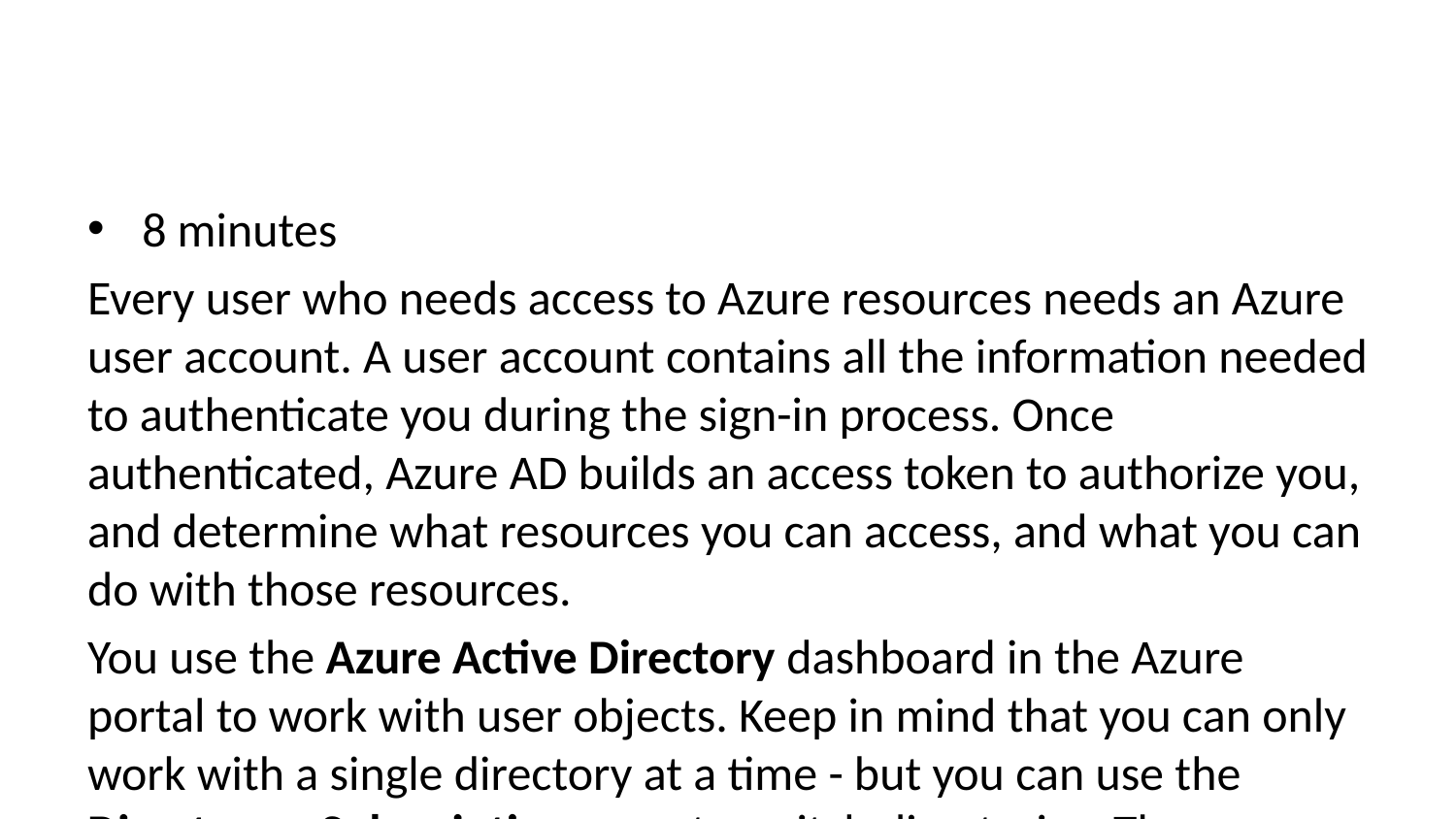

8 minutes
Every user who needs access to Azure resources needs an Azure user account. A user account contains all the information needed to authenticate you during the sign-in process. Once authenticated, Azure AD builds an access token to authorize you, and determine what resources you can access, and what you can do with those resources.
You use the Azure Active Directory dashboard in the Azure portal to work with user objects. Keep in mind that you can only work with a single directory at a time - but you can use the Directory + Subscription pane to switch directories. The dashboard also has a Switch directory button in the toolbar which makes it easy to switch to another available directory.